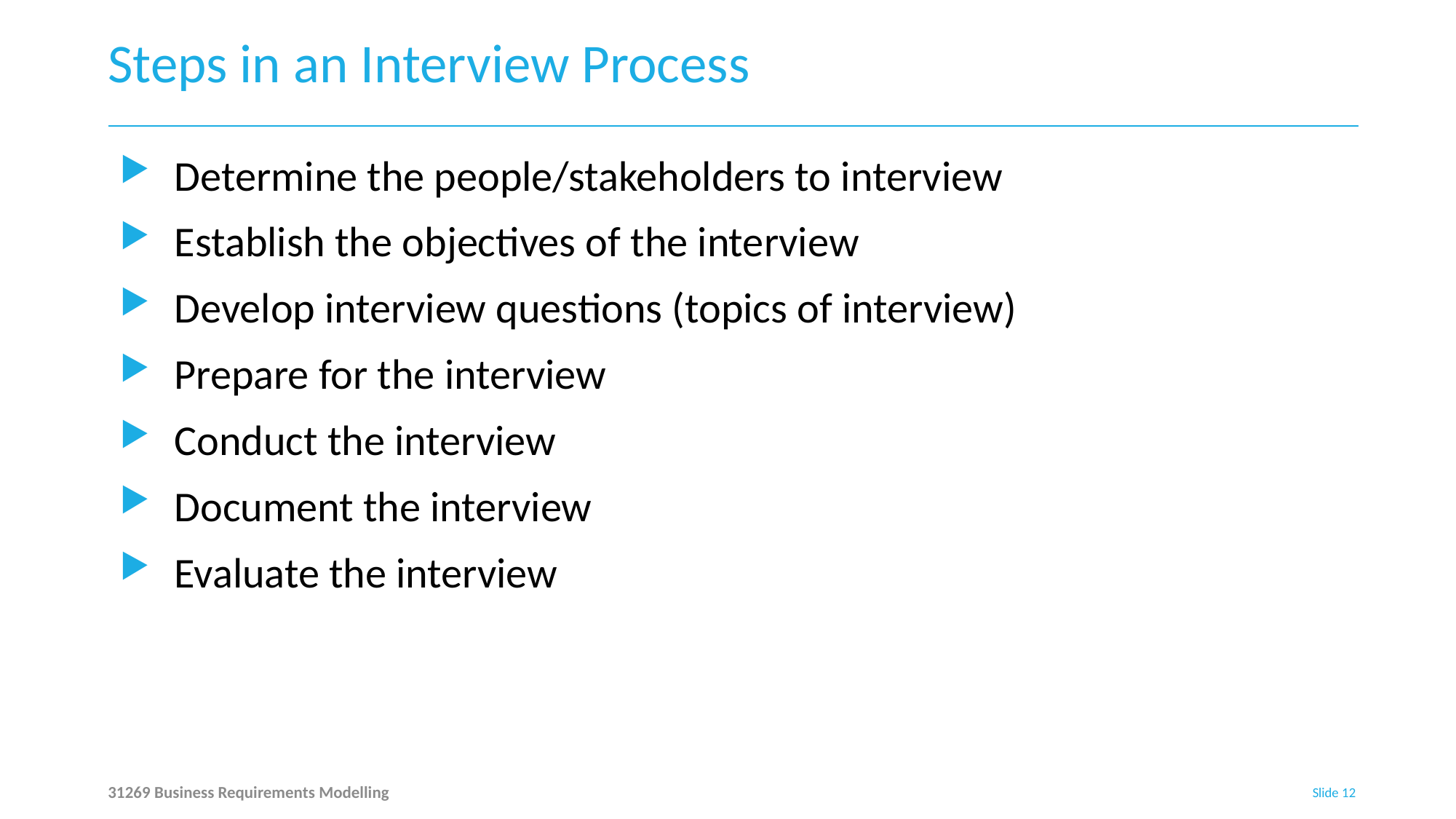

# Steps in an Interview Process
Determine the people/stakeholders to interview
Establish the objectives of the interview
Develop interview questions (topics of interview)
Prepare for the interview
Conduct the interview
Document the interview
Evaluate the interview
31269 Business Requirements Modelling
Slide 12